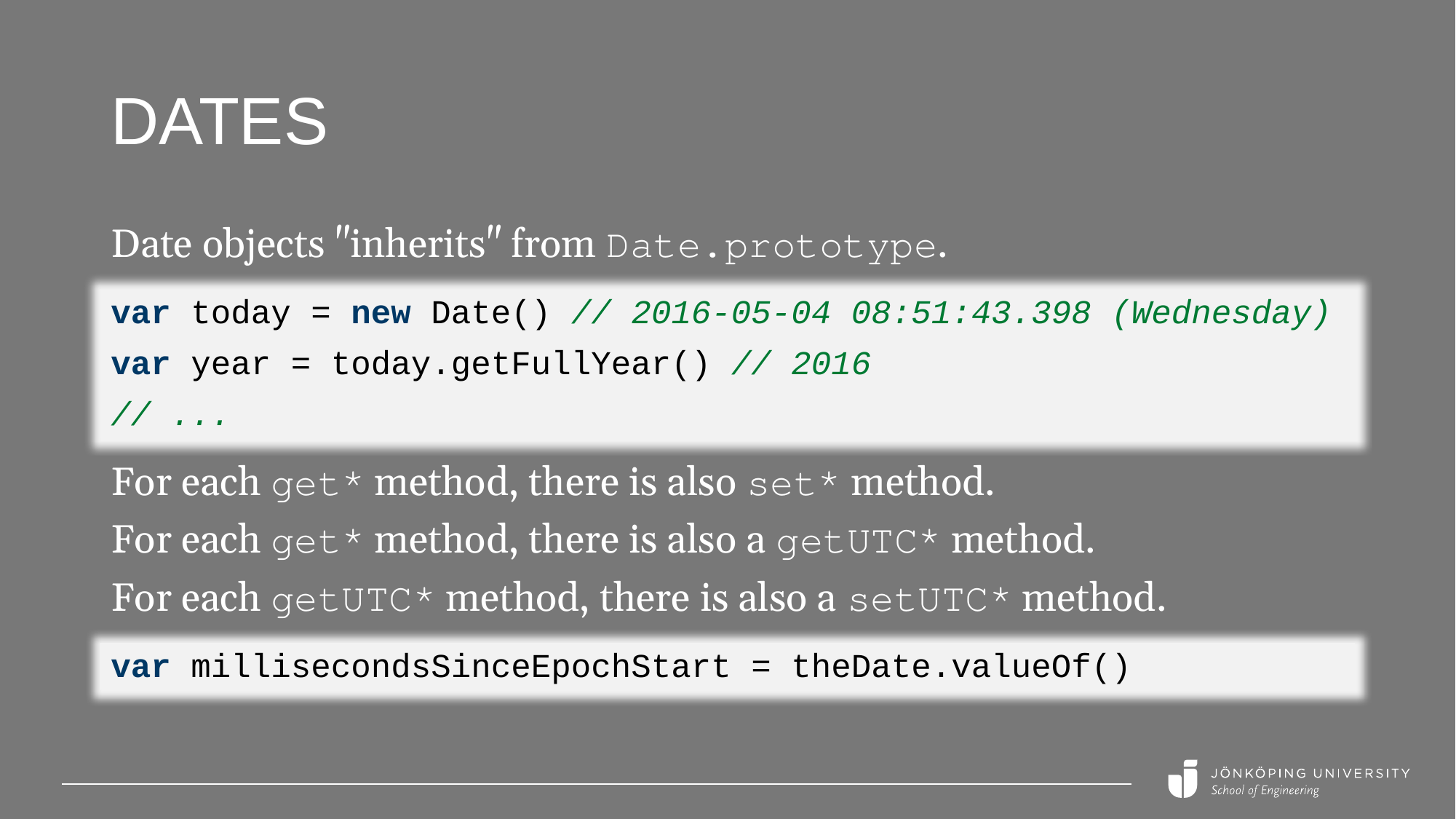

# Dates
Date objects "inherits" from Date.prototype.
var today = new Date() // 2016-05-04 08:51:43.398 (Wednesday)
var year = today.getFullYear() // 2016
// ...
For each get* method, there is also set* method.
For each get* method, there is also a getUTC* method.
For each getUTC* method, there is also a setUTC* method.
var millisecondsSinceEpochStart = theDate.valueOf()